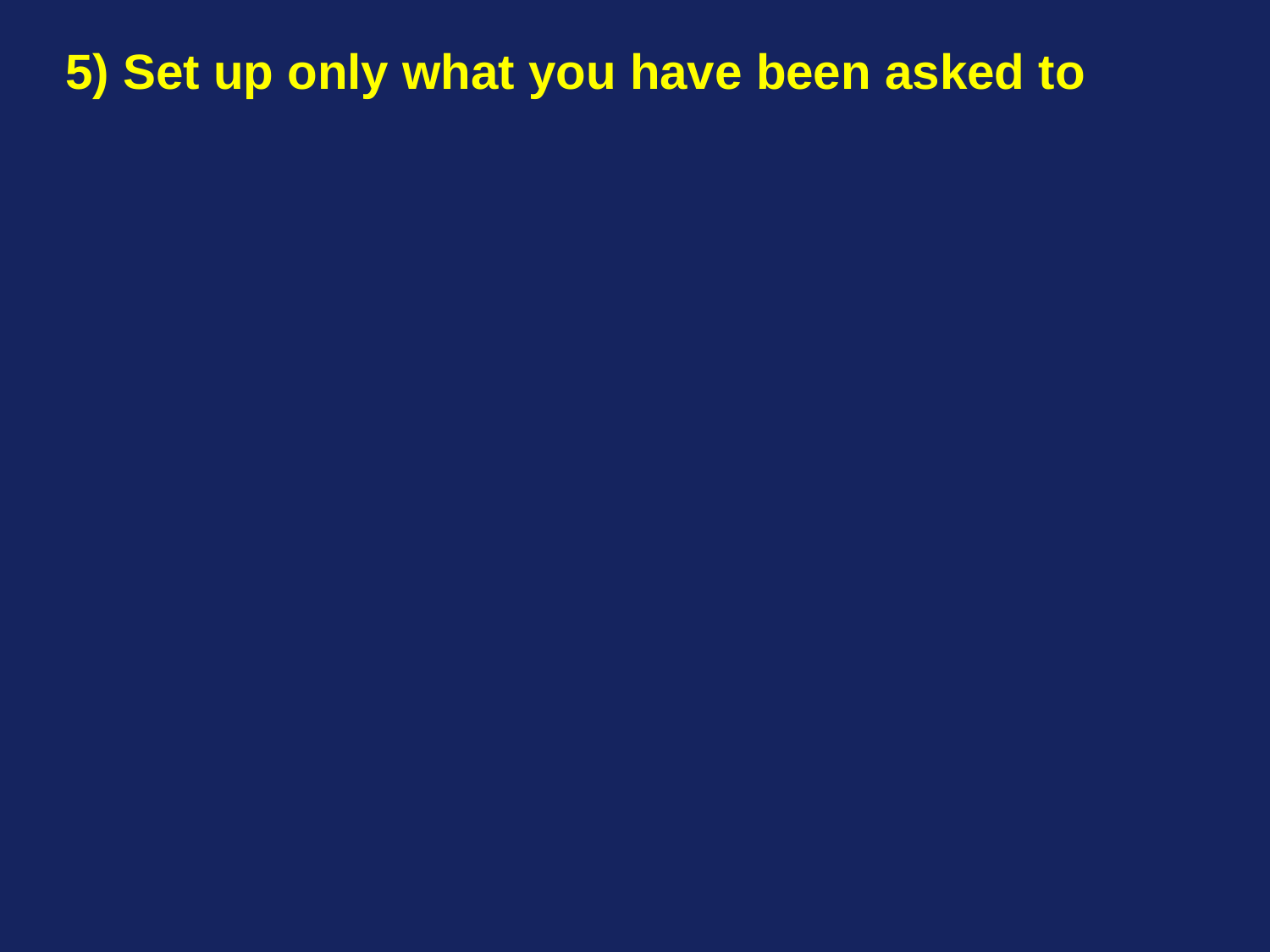

5) Set up only what you have been asked to